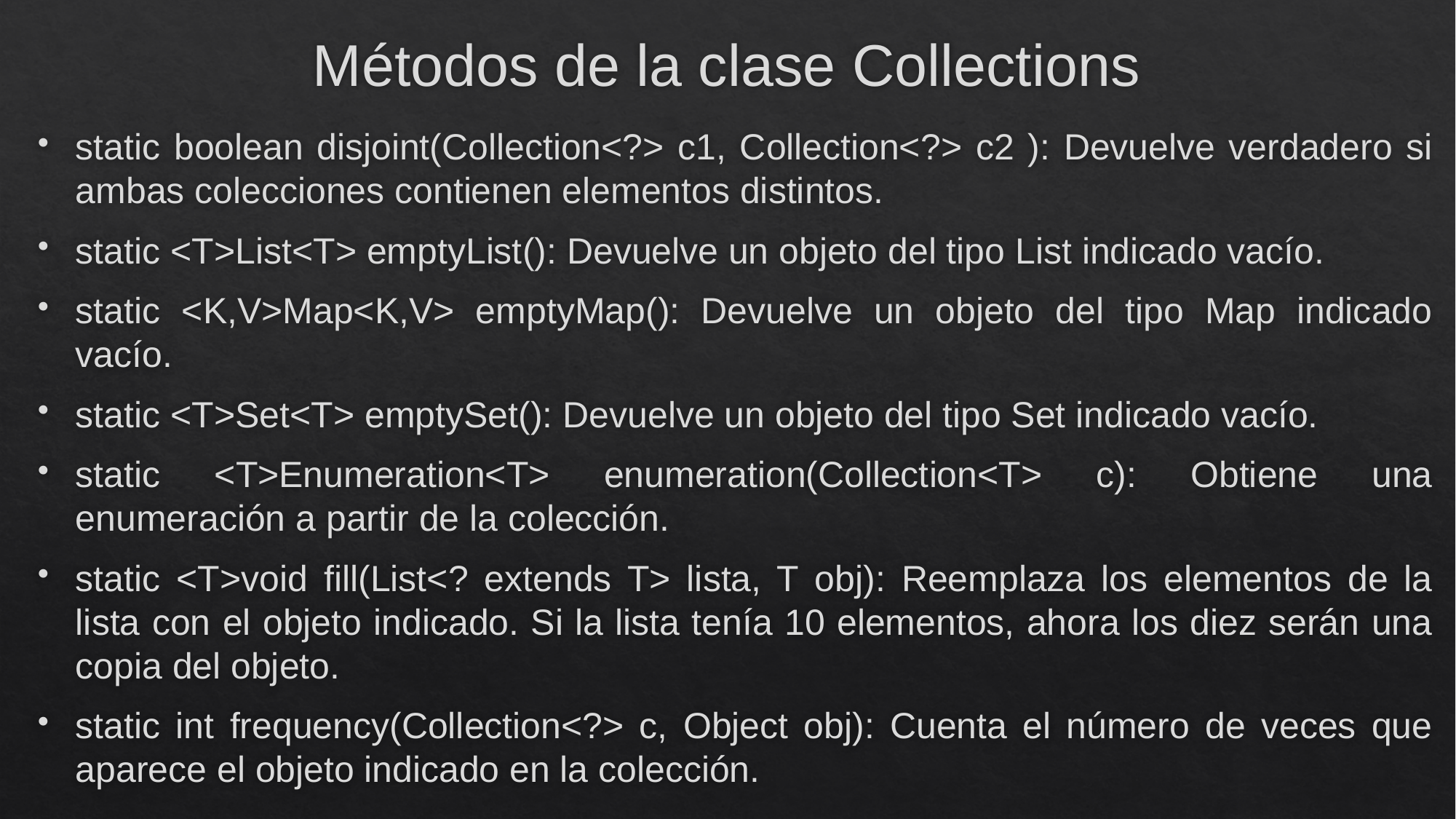

# Métodos de la clase Collections
static boolean disjoint(Collection<?> c1, Collection<?> c2 ): Devuelve verdadero si ambas colecciones contienen elementos distintos.
static <T>List<T> emptyList(): Devuelve un objeto del tipo List indicado vacío.
static <K,V>Map<K,V> emptyMap(): Devuelve un objeto del tipo Map indicado vacío.
static <T>Set<T> emptySet(): Devuelve un objeto del tipo Set indicado vacío.
static <T>Enumeration<T> enumeration(Collection<T> c): Obtiene una enumeración a partir de la colección.
static <T>void fill(List<? extends T> lista, T obj): Reemplaza los elementos de la lista con el objeto indicado. Si la lista tenía 10 elementos, ahora los diez serán una copia del objeto.
static int frequency(Collection<?> c, Object obj): Cuenta el número de veces que aparece el objeto indicado en la colección.